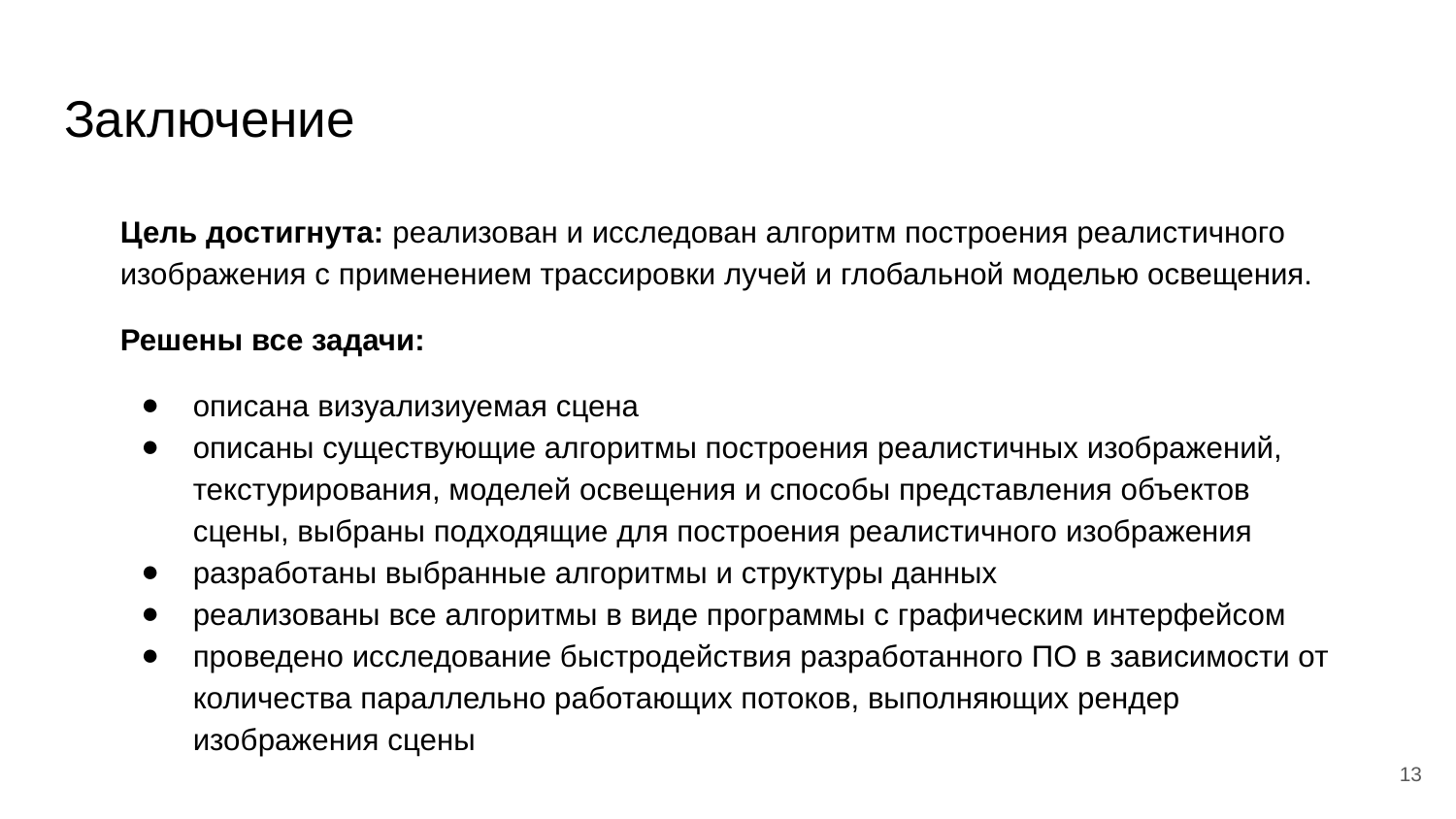

# Заключение
Цель достигнута: реализован и исследован алгоритм построения реалистичного изображения с применением трассировки лучей и глобальной моделью освещения.
Решены все задачи:
описана визуализиуемая сцена
описаны существующие алгоритмы построения реалистичных изображений, текстурирования, моделей освещения и способы представления объектов сцены, выбраны подходящие для построения реалистичного изображения
разработаны выбранные алгоритмы и структуры данных
реализованы все алгоритмы в виде программы с графическим интерфейсом
проведено исследование быстродействия разработанного ПО в зависимости от количества параллельно работающих потоков, выполняющих рендер изображения сцены
13